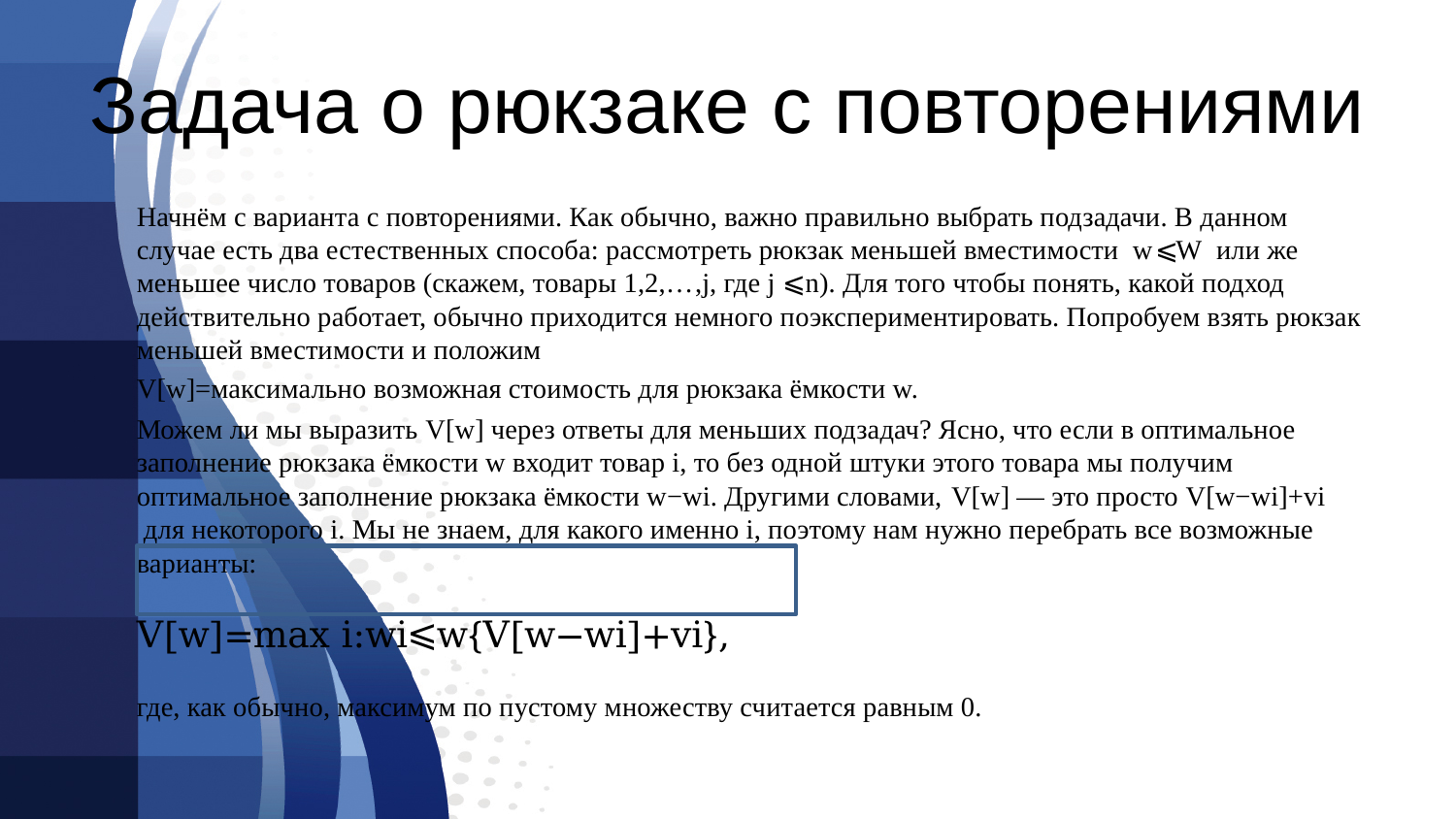

# Задача о рюкзаке с повторениями
	Начнём с варианта с повторениями. Как обычно, важно правильно выбрать подзадачи. В данном случае есть два естественных способа: рассмотреть рюкзак меньшей вместимости  w⩽W  или же меньшее число товаров (скажем, товары 1,2,…‌,j, где j ⩽n). Для того чтобы понять, какой подход действительно работает, обычно приходится немного поэкспериментировать. Попробуем взять рюкзак меньшей вместимости и положим
	V[w]=максимально возможная стоимость для рюкзака ёмкости w.
	Можем ли мы выразить V[w] через ответы для меньших подзадач? Ясно, что если в оптимальное заполнение рюкзака ёмкости w входит товар i, то без одной штуки этого товара мы получим оптимальное заполнение рюкзака ёмкости w−wi. Другими словами, V[w] — это просто V[w−wi]+vi​ для некоторого i. Мы не знаем, для какого именно i, поэтому нам нужно перебрать все возможные варианты:
V[w]=max i:wi​⩽w​{V[w−wi​]+vi​},
где, как обычно, максимум по пустому множеству считается равным 0.